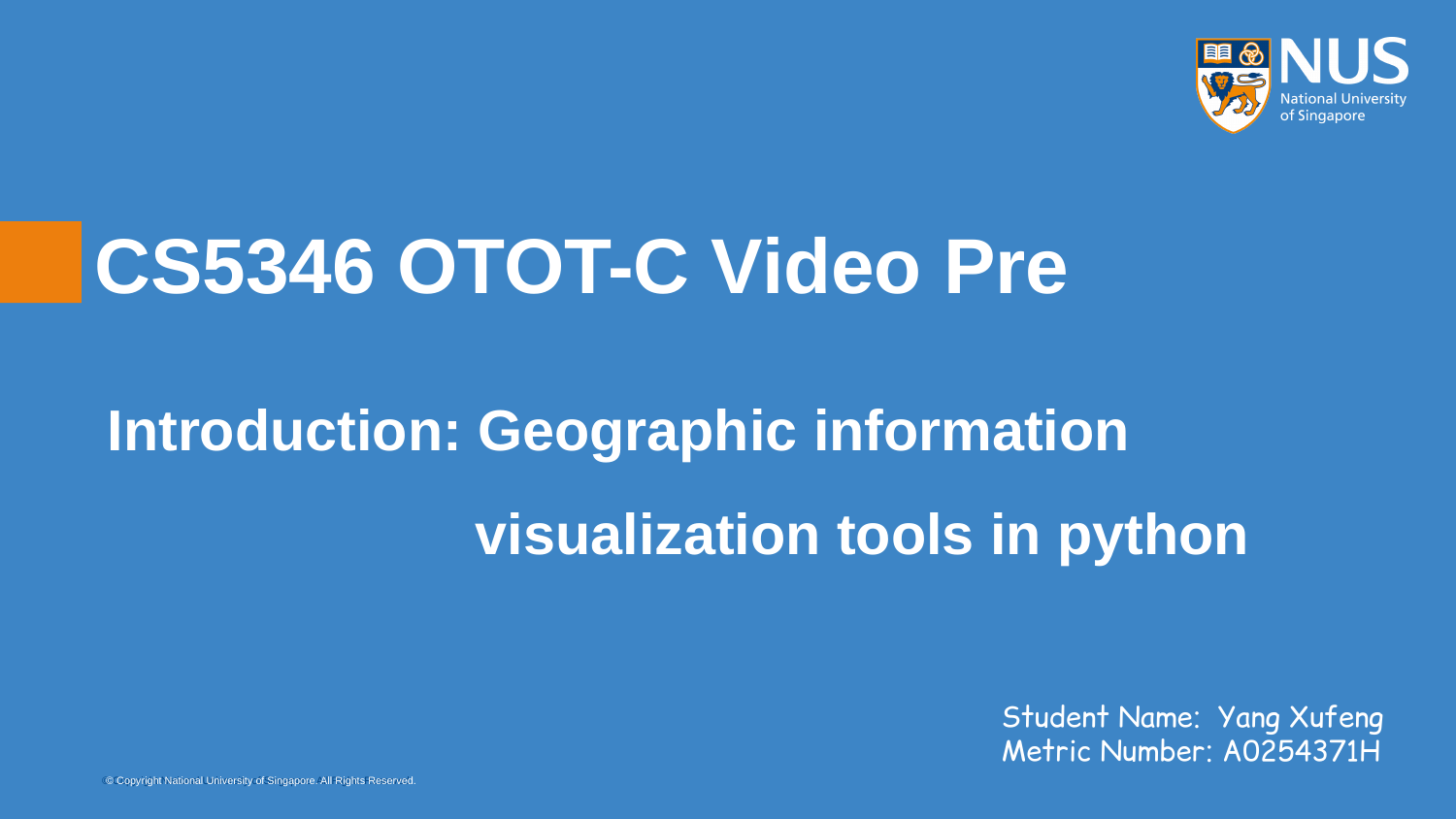

CS5346 OTOT-C Video Pre

# Introduction: Geographic information
                       visualization tools in python
Student Name:  Yang Xufeng
Metric Number: A0254371H